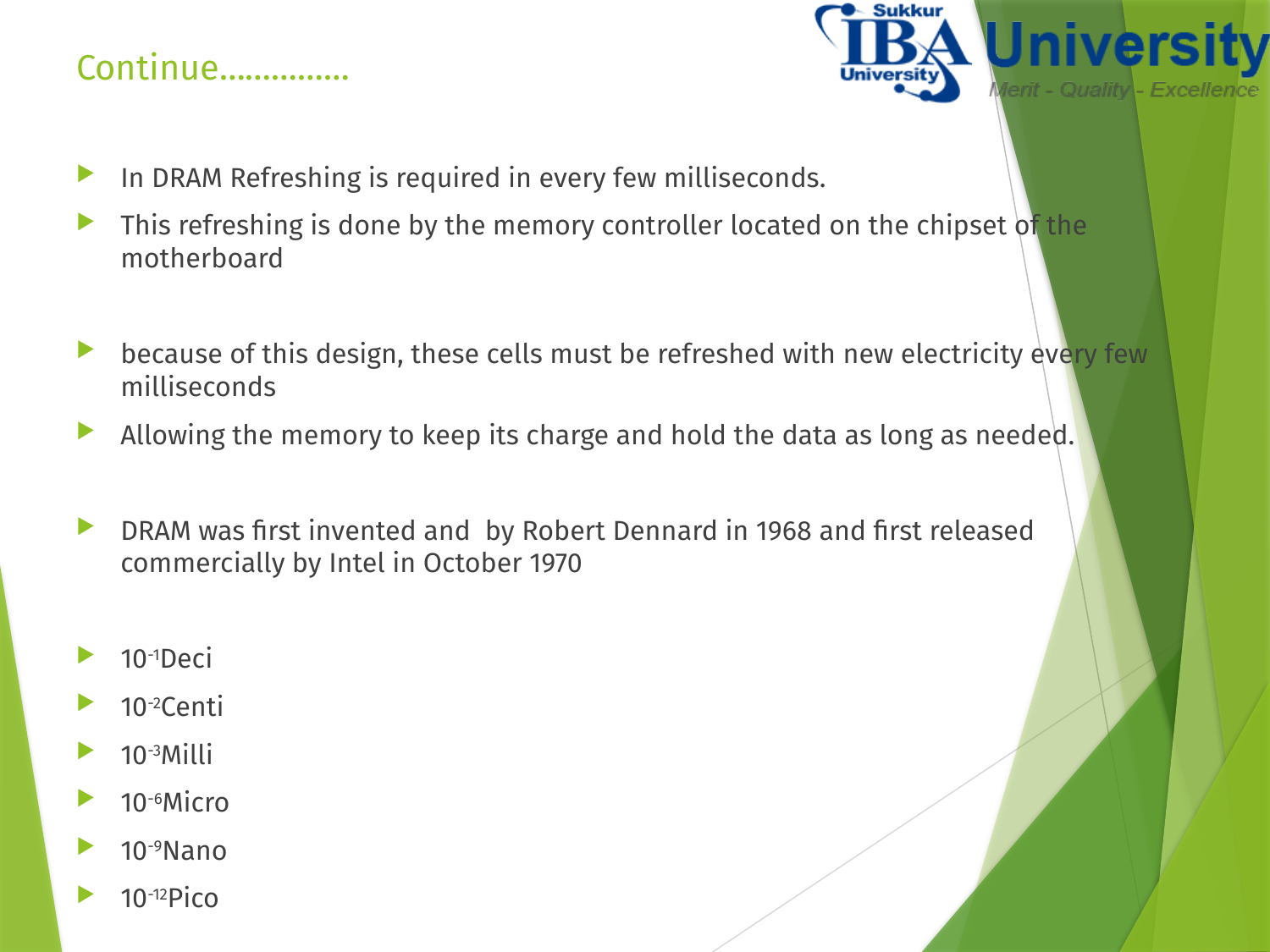

# Continue……………

In DRAM Refreshing is required in every few milliseconds.
This refreshing is done by the memory controller located on the chipset of the motherboard

because of this design, these cells must be refreshed with new electricity every few milliseconds
Allowing the memory to keep its charge and hold the data as long as needed.

DRAM was first invented and  by Robert Dennard in 1968 and first released commercially by Intel in October 1970

10-1Deci
10-2Centi
10-3Milli
10-6Micro
10-9Nano
10-12Pico